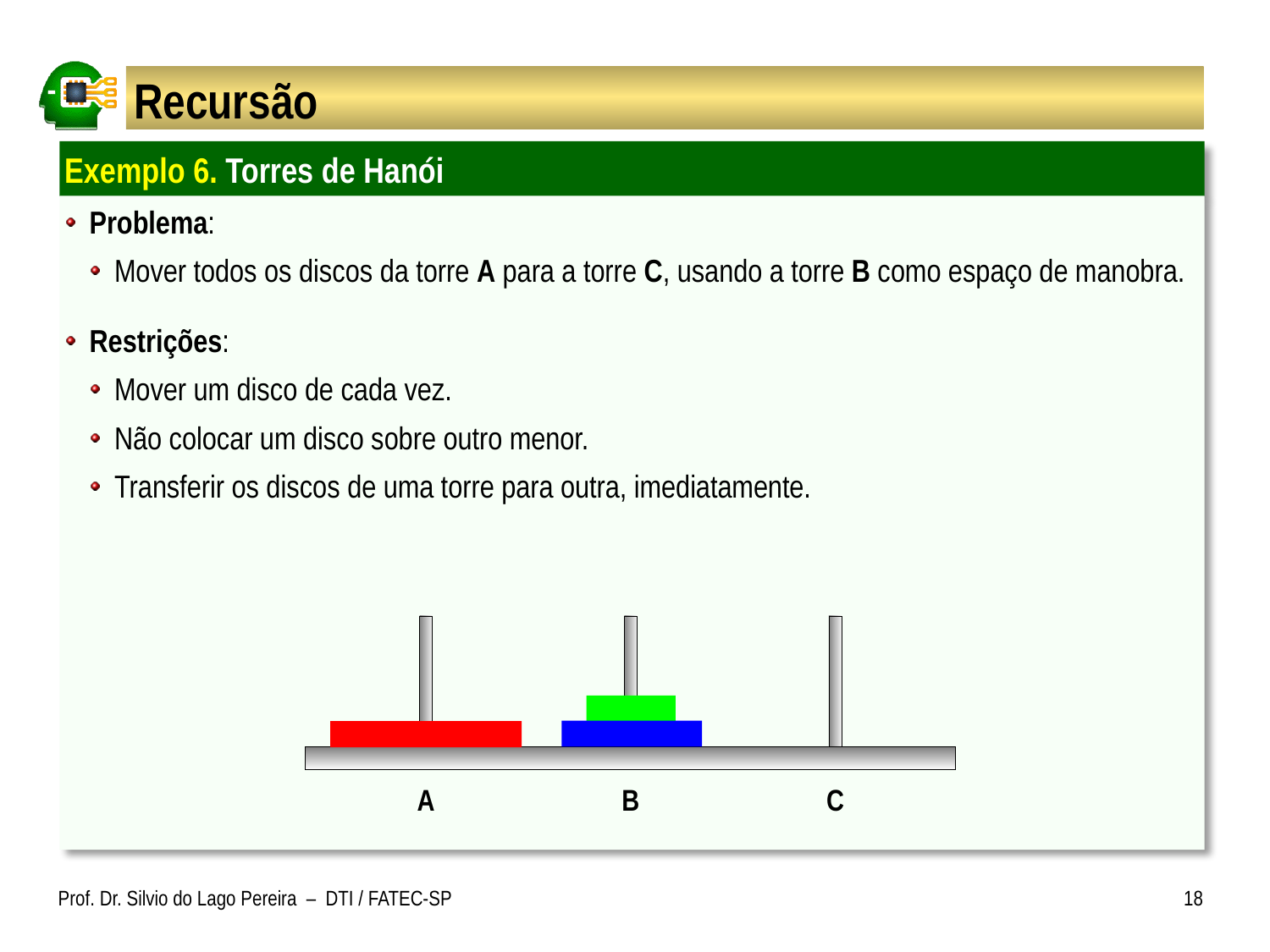

# Recursão
Exemplo 6. Torres de Hanói
Problema:
Mover todos os discos da torre A para a torre C, usando a torre B como espaço de manobra.
Restrições:
Mover um disco de cada vez.
Não colocar um disco sobre outro menor.
Transferir os discos de uma torre para outra, imediatamente.

A

B

C

Prof. Dr. Silvio do Lago Pereira  –  DTI / FATEC-SP
18